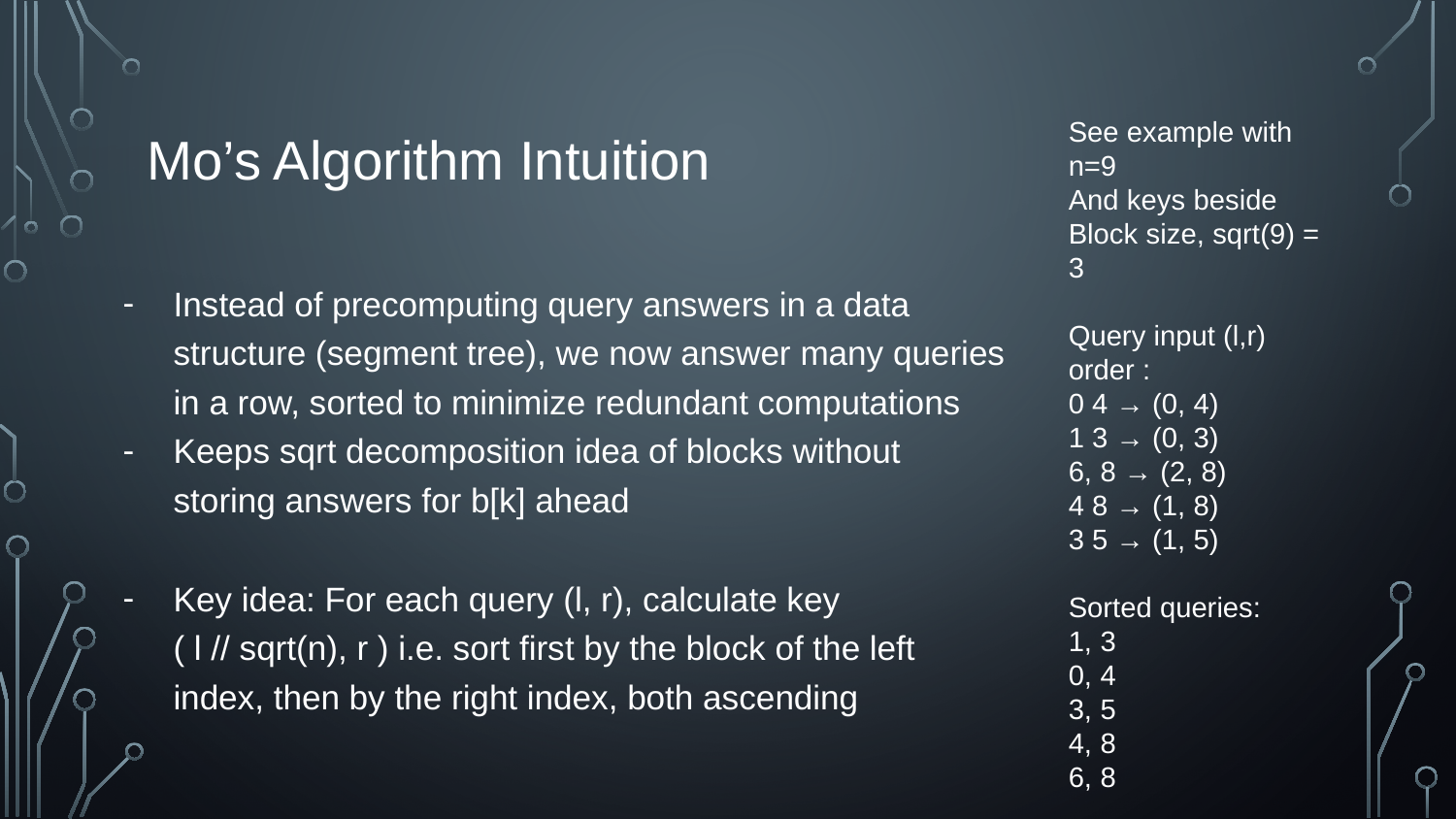

# Mo’s Algorithm Intuition
See example with n=9
And keys beside
Block size, sqrt(9) = 3

Query input (l,r) order :
0 4 → (0, 4)
1 3 → (0, 3)
6, 8 → (2, 8)
4 8 → (1, 8)
3 5 → (1, 5)

Sorted queries:
1, 3
0, 4
3, 5
4, 8
6, 8

Instead of precomputing query answers in a data structure (segment tree), we now answer many queries in a row, sorted to minimize redundant computations
Keeps sqrt decomposition idea of blocks without storing answers for b[k] ahead
Key idea: For each query (l, r), calculate key
( l // sqrt(n), r ) i.e. sort first by the block of the left index, then by the right index, both ascending